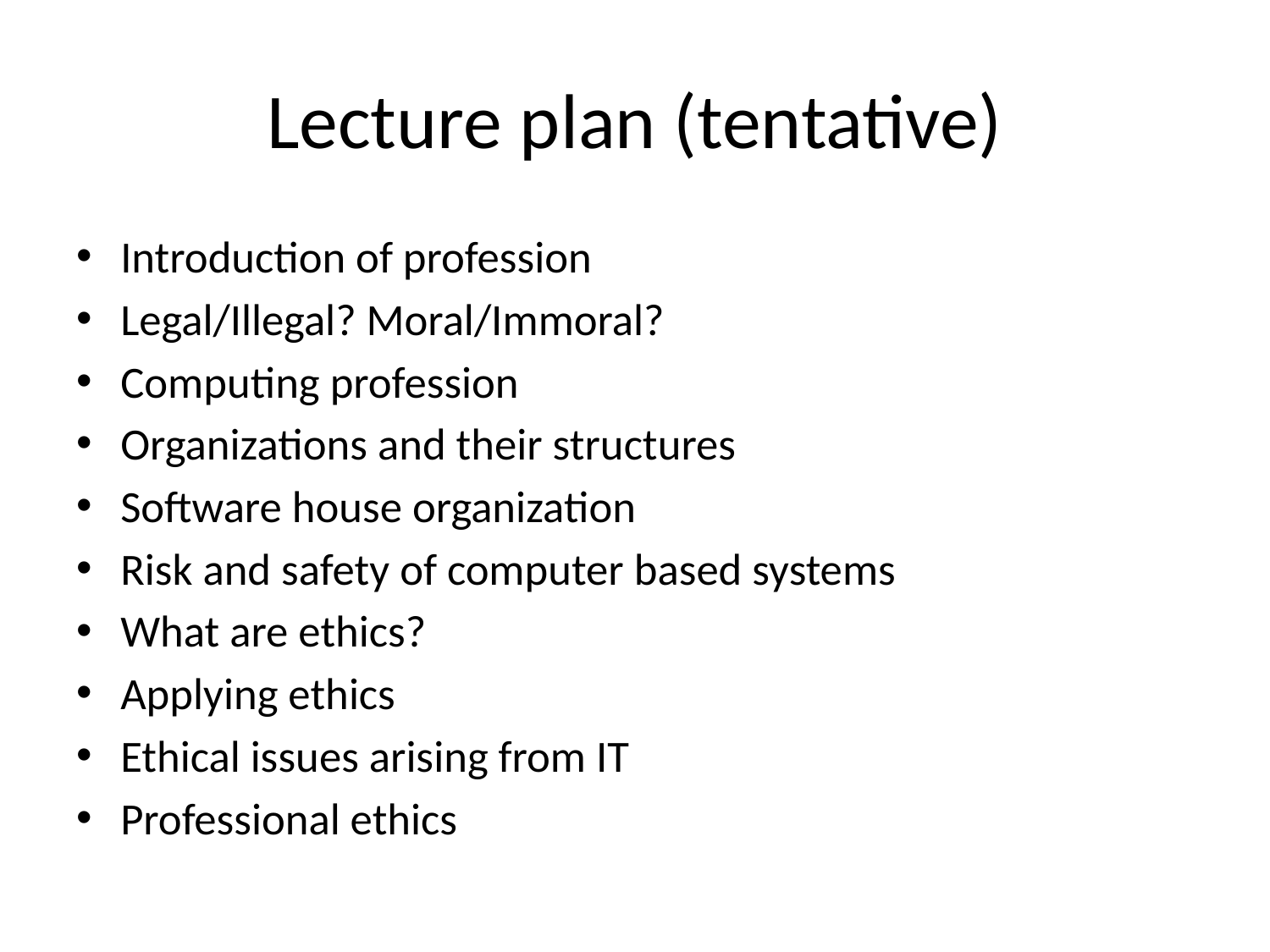

# Lecture plan (tentative)
Introduction of profession
Legal/Illegal? Moral/Immoral?
Computing profession
Organizations and their structures
Software house organization
Risk and safety of computer based systems
What are ethics?
Applying ethics
Ethical issues arising from IT
Professional ethics